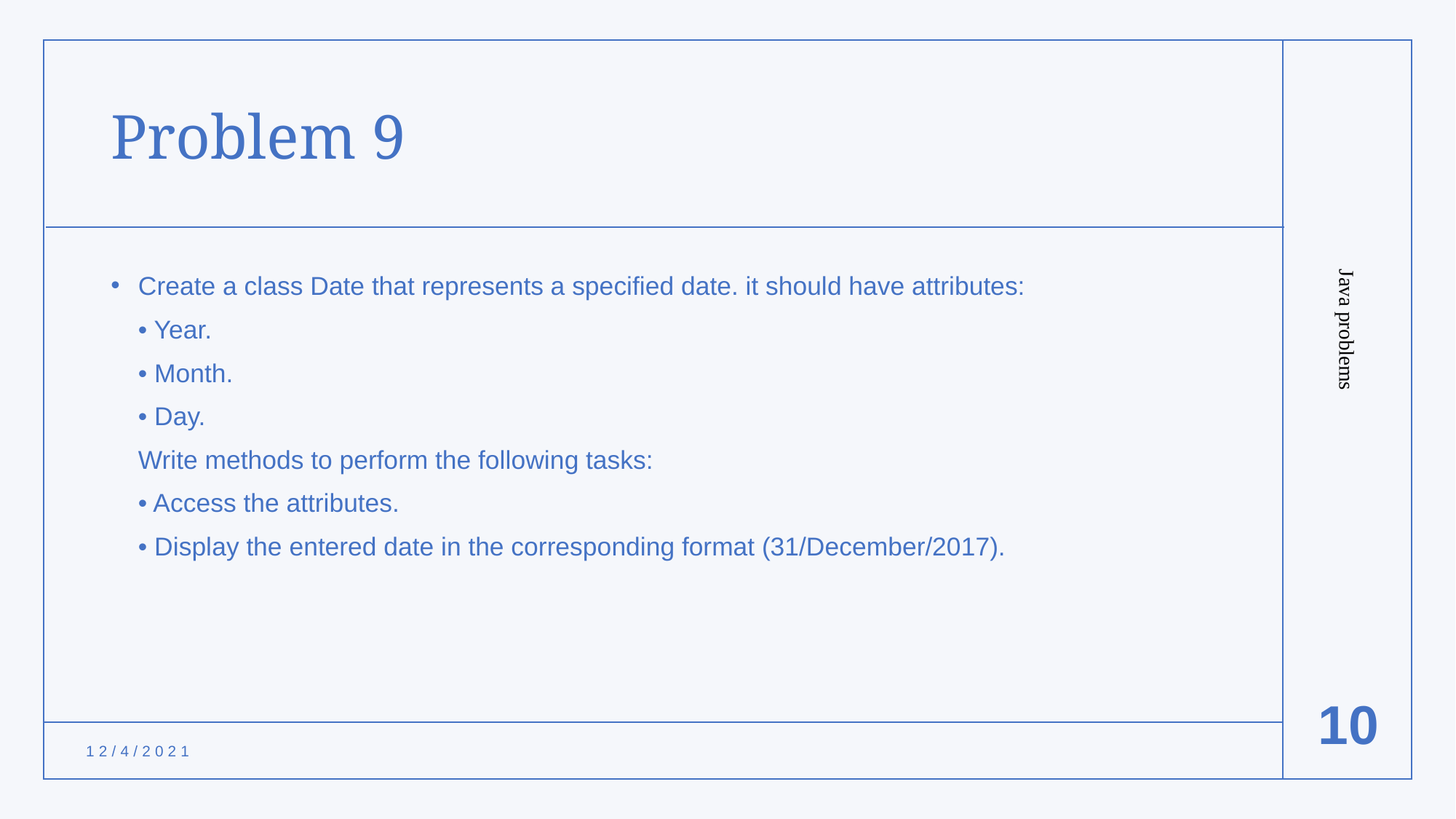

# Problem 9
Create a class Date that represents a specified date. it should have attributes:
• Year.
• Month.
• Day.
Write methods to perform the following tasks:
• Access the attributes.
• Display the entered date in the corresponding format (31/December/2017).
Java problems
10
12/4/2021